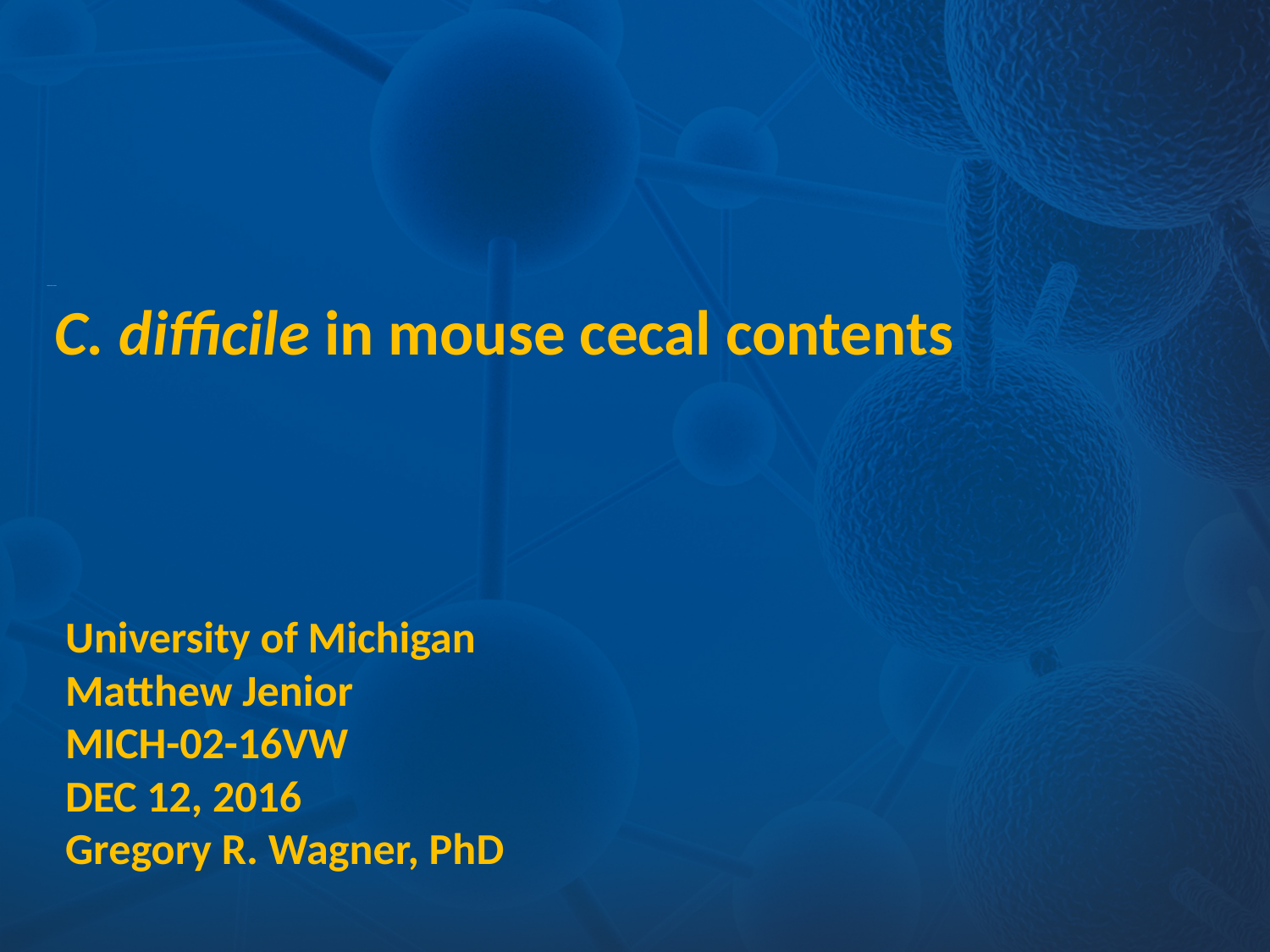

C. difficile in mouse cecal contents
University of Michigan
Matthew Jenior
MICH-02-16VW
DEC 12, 2016
Gregory R. Wagner, PhD